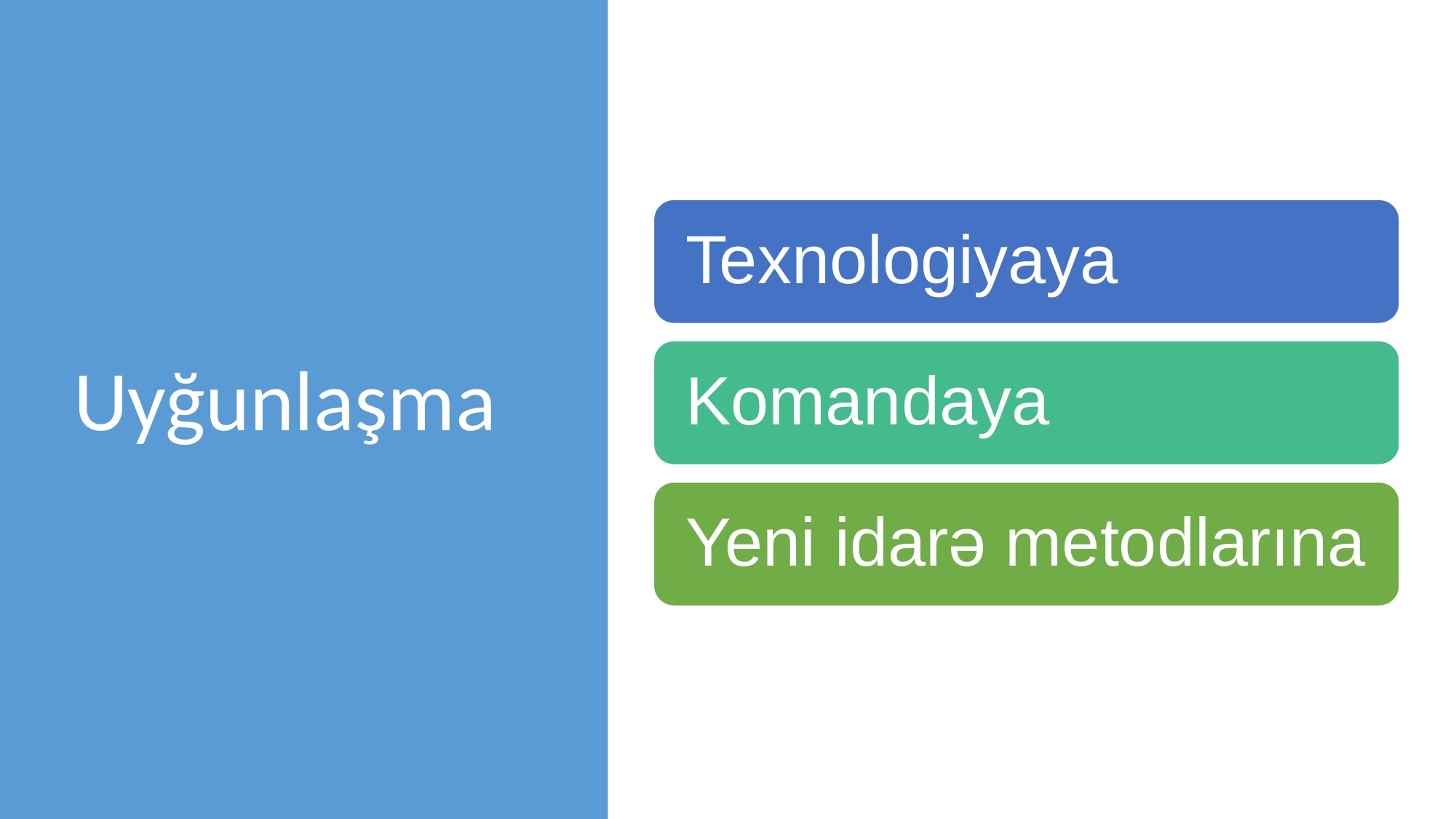

# Uyğunlaşma
Texnologiyaya
Komandaya
Yeni idarə metodlarına